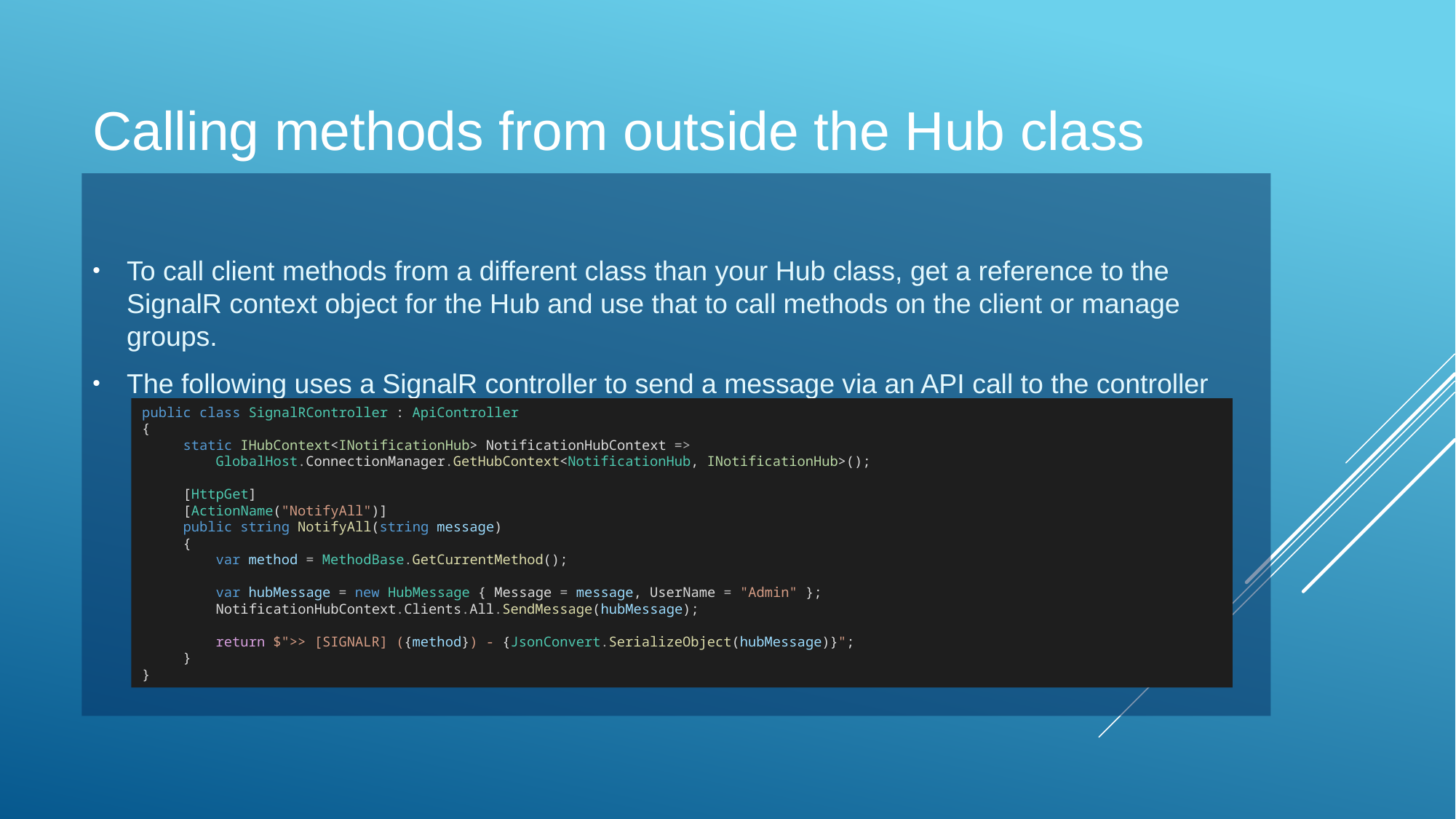

# Calling methods from outside the Hub class
To call client methods from a different class than your Hub class, get a reference to the SignalR context object for the Hub and use that to call methods on the client or manage groups.
The following uses a SignalR controller to send a message via an API call to the controller

public class SignalRController : ApiController
{
     static IHubContext<INotificationHub> NotificationHubContext =>
         GlobalHost.ConnectionManager.GetHubContext<NotificationHub, INotificationHub>();

     [HttpGet]
     [ActionName("NotifyAll")]
     public string NotifyAll(string message)
     {
         var method = MethodBase.GetCurrentMethod();

         var hubMessage = new HubMessage { Message = message, UserName = "Admin" };
         NotificationHubContext.Clients.All.SendMessage(hubMessage);

         return $">> [SIGNALR] ({method}) - {JsonConvert.SerializeObject(hubMessage)}";
     }
}